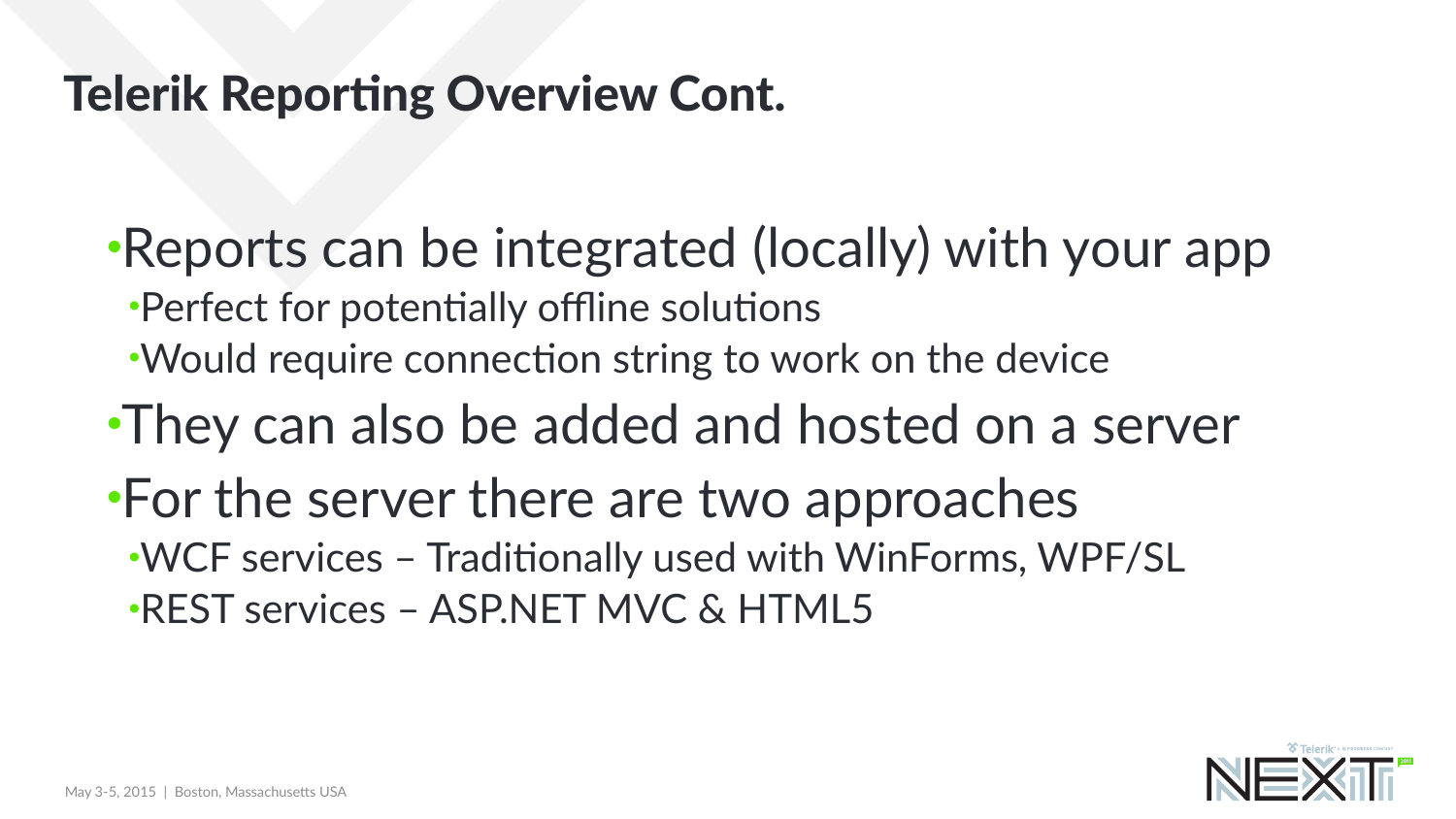

# Telerik Reporting Overview Cont.
Reports can be integrated (locally) with your app
Perfect for potentially offline solutions
Would require connection string to work on the device
They can also be added and hosted on a server
For the server there are two approaches
WCF services – Traditionally used with WinForms, WPF/SL
REST services – ASP.NET MVC & HTML5